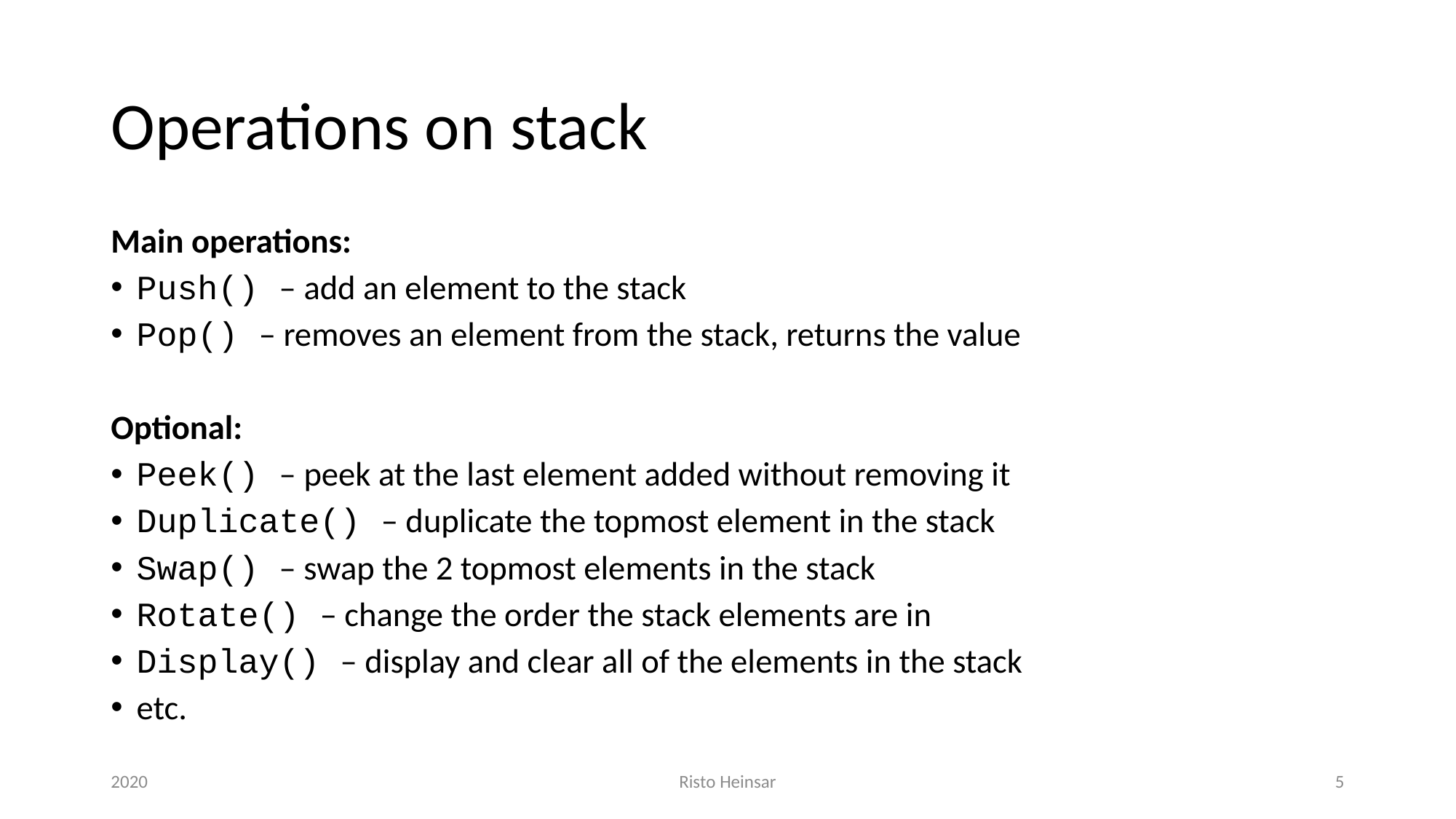

# Operations on stack
Main operations:
Push() – add an element to the stack
Pop() – removes an element from the stack, returns the value

Optional:
Peek() – peek at the last element added without removing it
Duplicate() – duplicate the topmost element in the stack
Swap() – swap the 2 topmost elements in the stack
Rotate() – change the order the stack elements are in
Display() – display and clear all of the elements in the stack
etc.

2020
Risto Heinsar
5